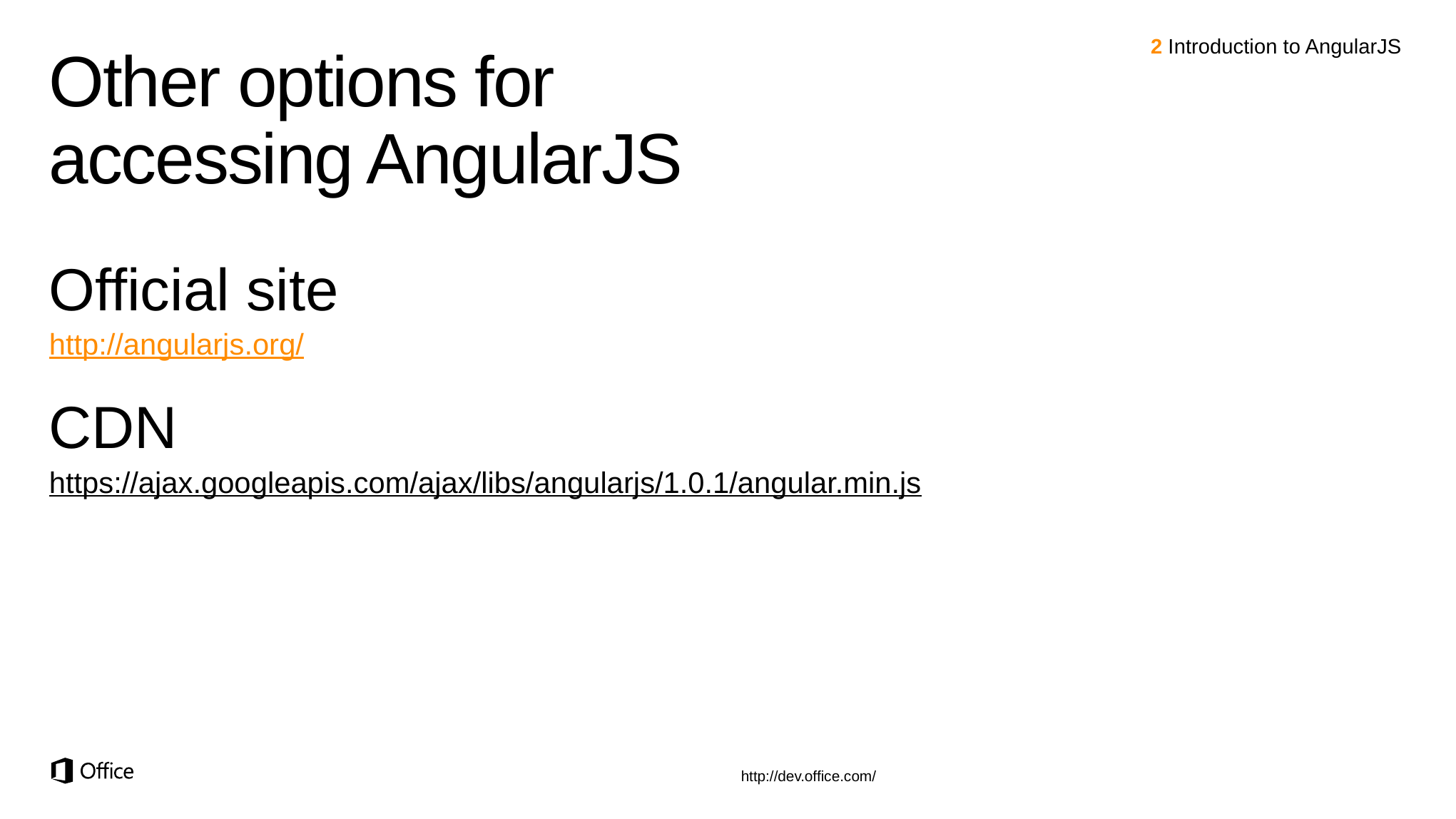

2 Introduction to AngularJS

# Other options for accessing AngularJS
Official site
http://angularjs.org/
CDN
https://ajax.googleapis.com/ajax/libs/angularjs/1.0.1/angular.min.js